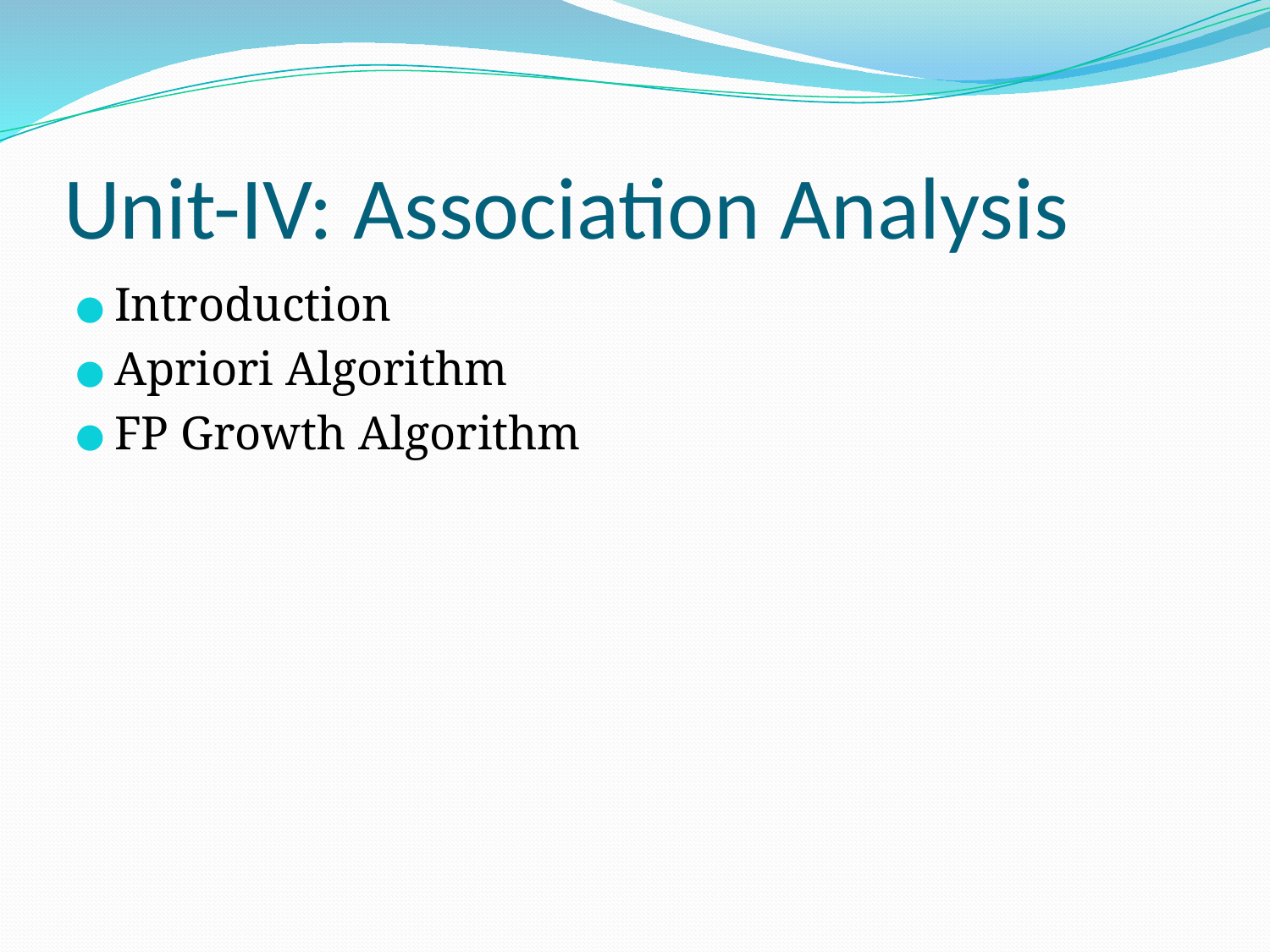

# Unit-IV: Association Analysis
Introduction
Apriori Algorithm
FP Growth Algorithm